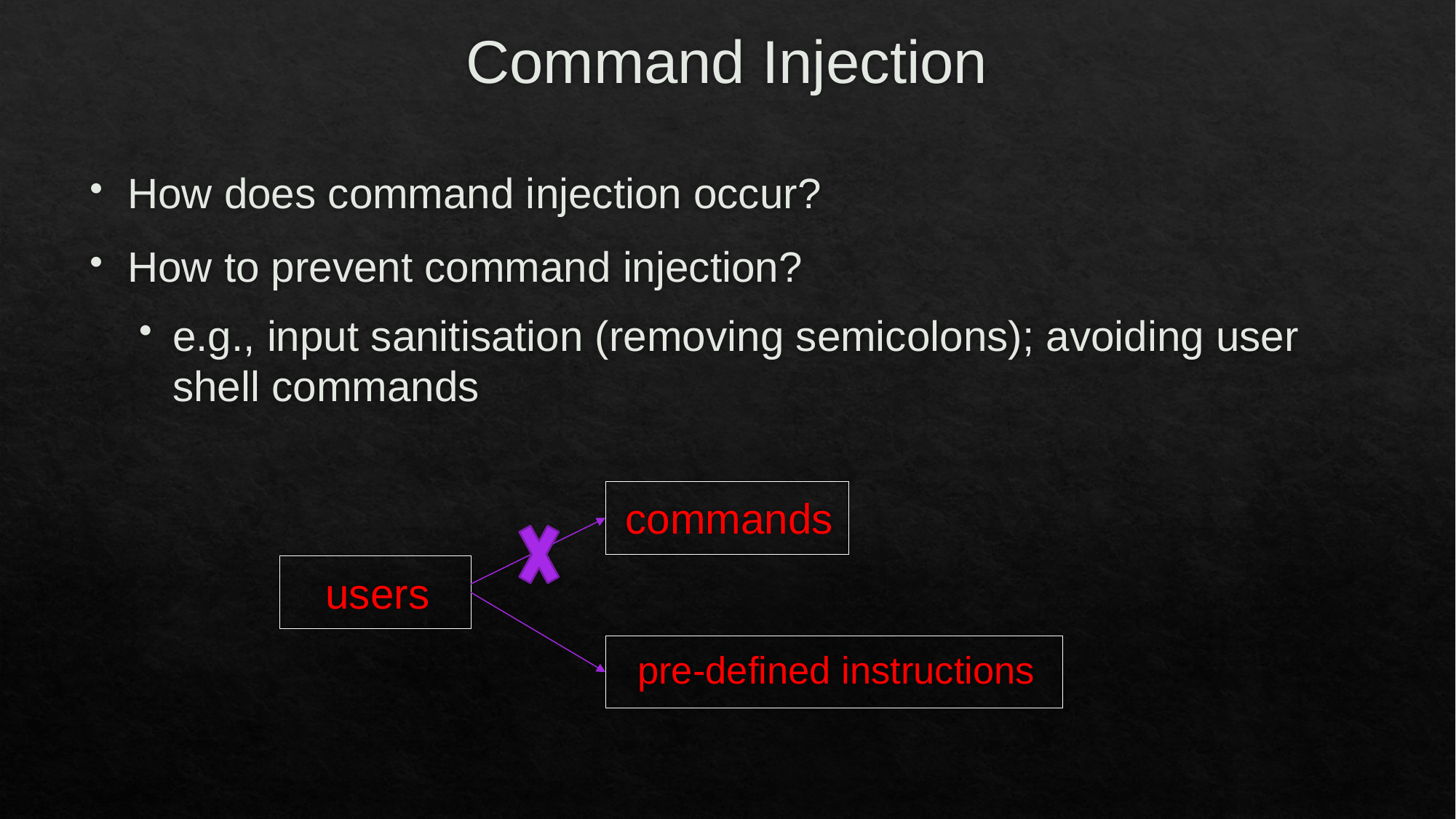

# Command Injection
How does command injection occur?
How to prevent command injection?
e.g., input sanitisation (removing semicolons); avoiding user shell commands
commands

users
pre-defined instructions